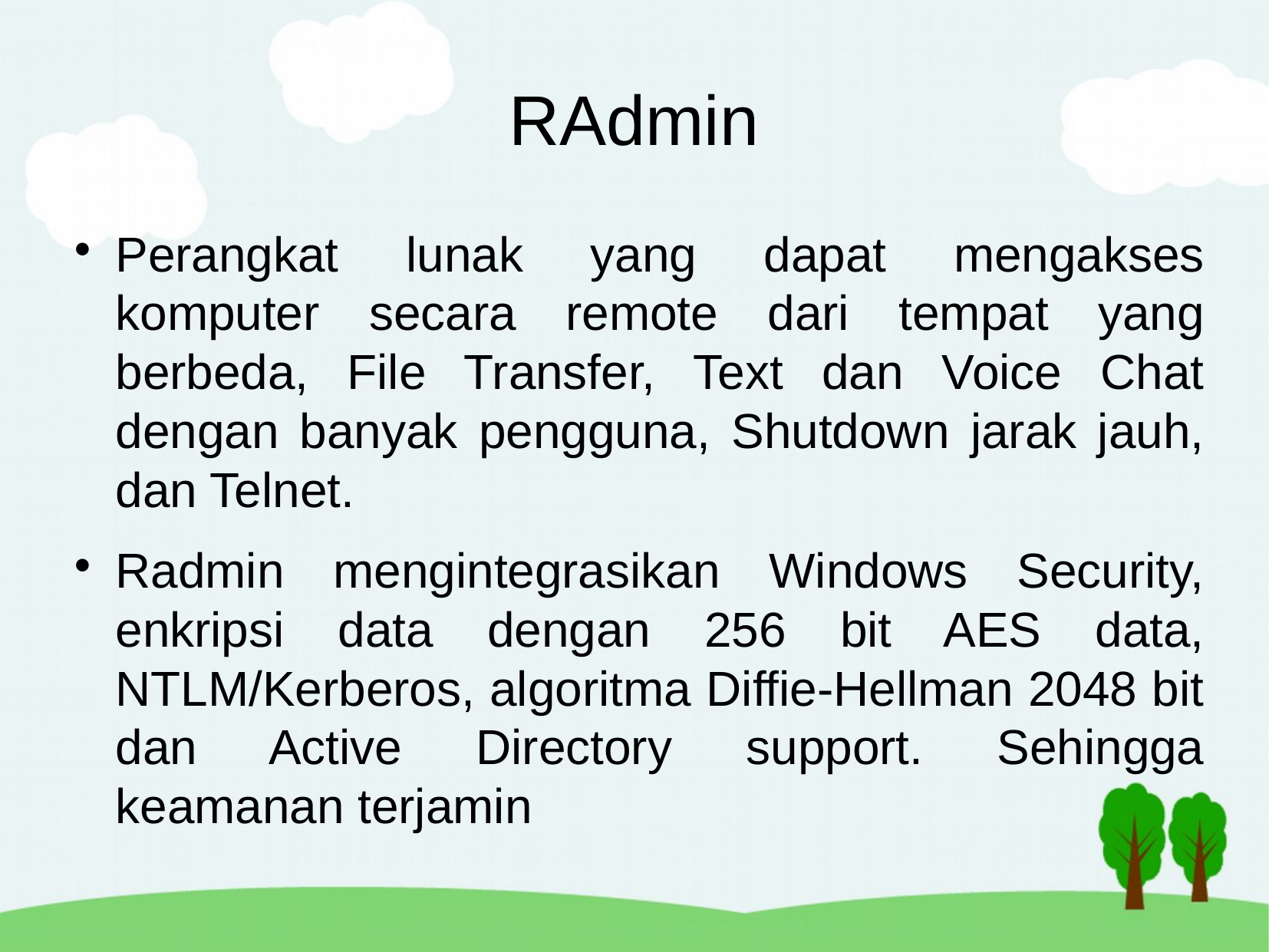

RAdmin
Perangkat lunak yang dapat mengakses komputer secara remote dari tempat yang berbeda, File Transfer, Text dan Voice Chat dengan banyak pengguna, Shutdown jarak jauh, dan Telnet.
Radmin mengintegrasikan Windows Security, enkripsi data dengan 256 bit AES data, NTLM/Kerberos, algoritma Diffie-Hellman 2048 bit dan Active Directory support. Sehingga keamanan terjamin